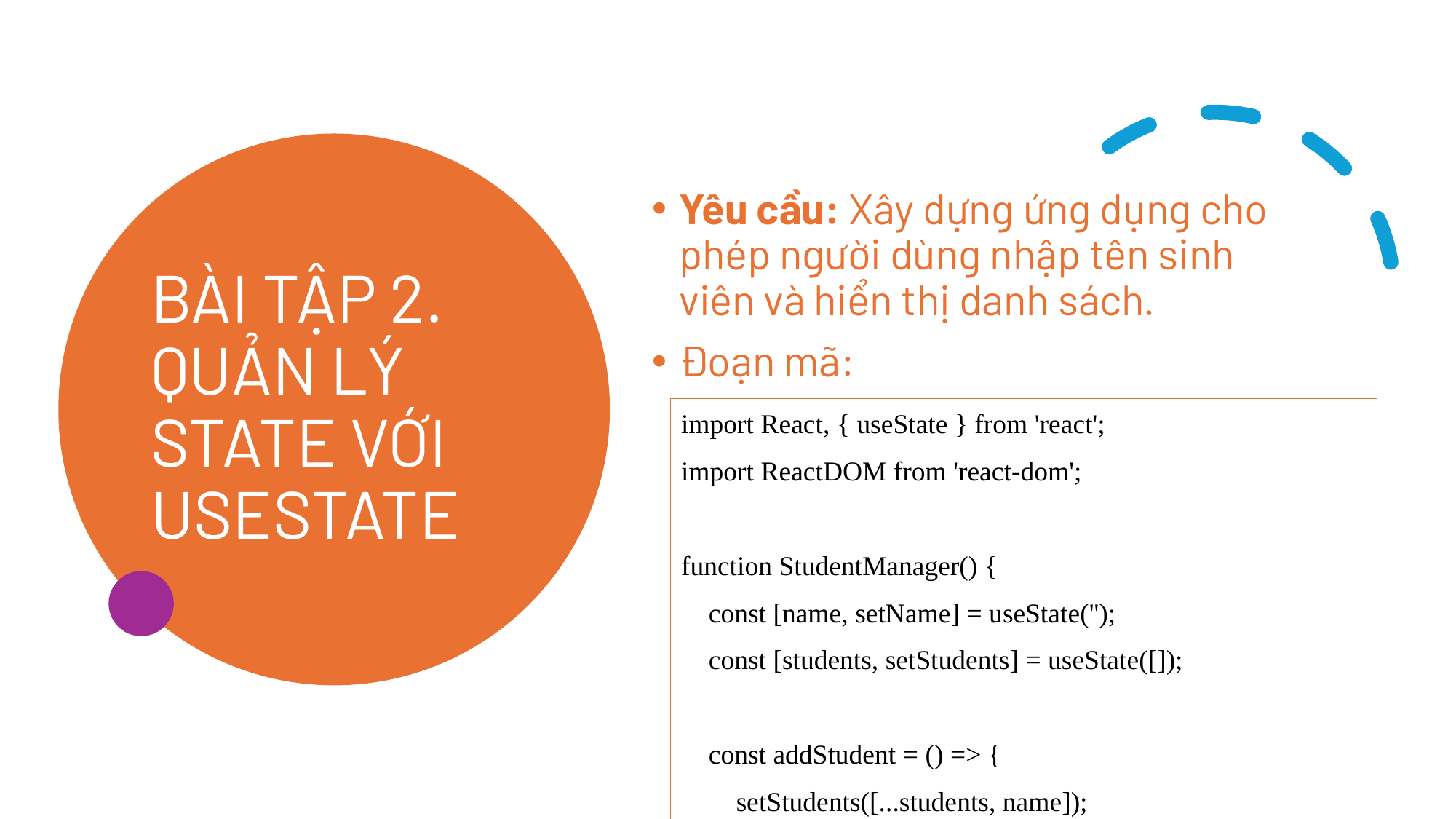

# BÀI TẬP 2. QUẢN LÝ STATE VỚI USESTATE
Yêu cầu: Xây dựng ứng dụng cho phép người dùng nhập tên sinh viên và hiển thị danh sách.
Đoạn mã:
import React, { useState } from 'react';
import ReactDOM from 'react-dom';

function StudentManager() {
    const [name, setName] = useState('');
    const [students, setStudents] = useState([]);

    const addStudent = () => {
        setStudents([...students, name]);
        setName('');
    };

    return (
        <div>
            <input value={name} onChange={(e) => setName(e.target.value)} placeholder="Nhập tên sinh viên" />
            <button onClick={addStudent}>Thêm sinh viên</button>
            <ul>
                {students.map((student, index) => (
                    <li key={index}>{student}</li>
                ))}
            </ul>
        </div>
    );
}

ReactDOM.render(<StudentManager />, document.getElementById('root'));